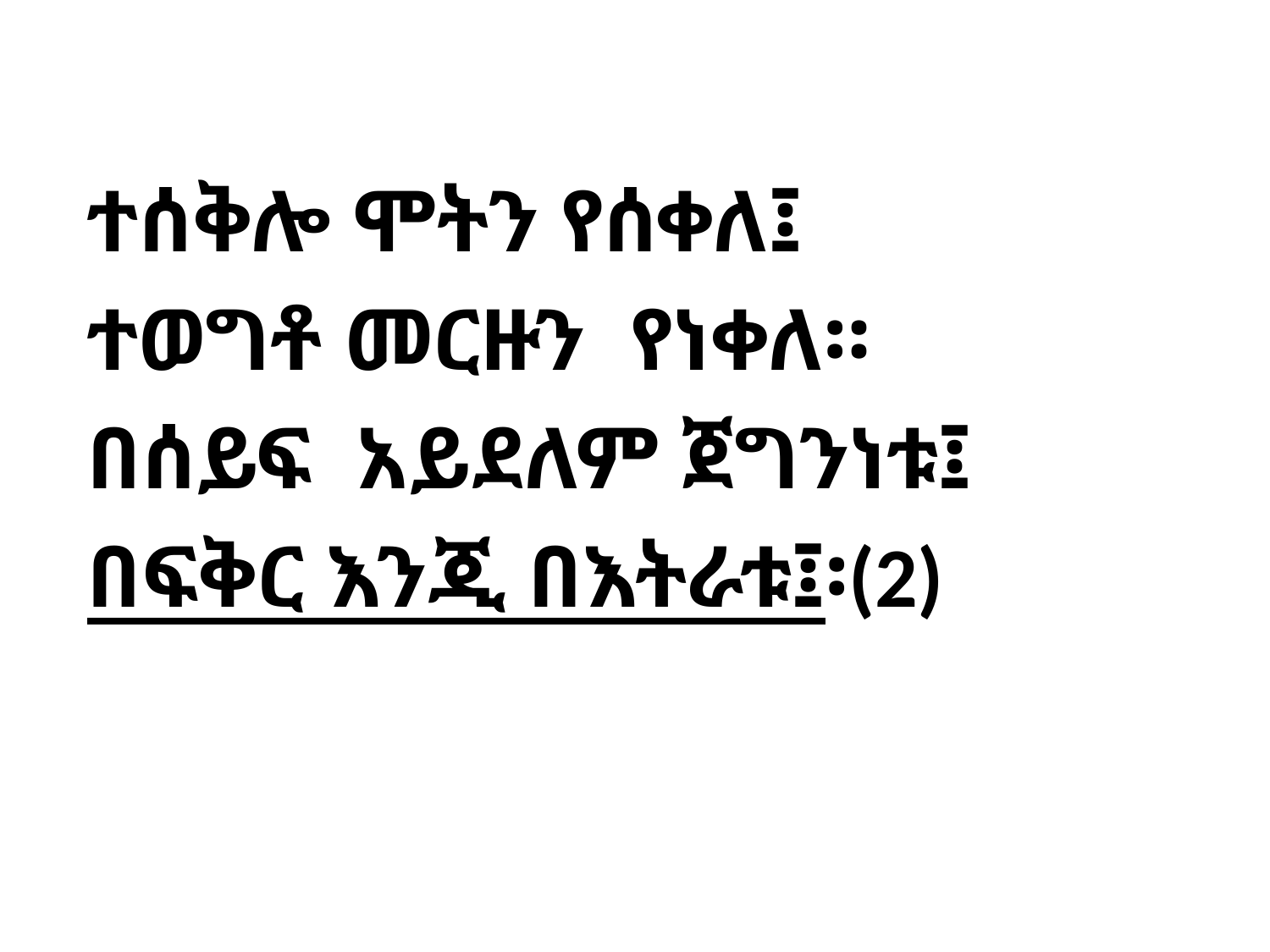

ተሰቅሎ ሞትን የሰቀለ፤
ተወግቶ መርዙን  የነቀለ።
በሰይፍ  አይደለም ጀግንነቱ፤
በፍቅር እንጂ በእትራቱ፤፡(2)